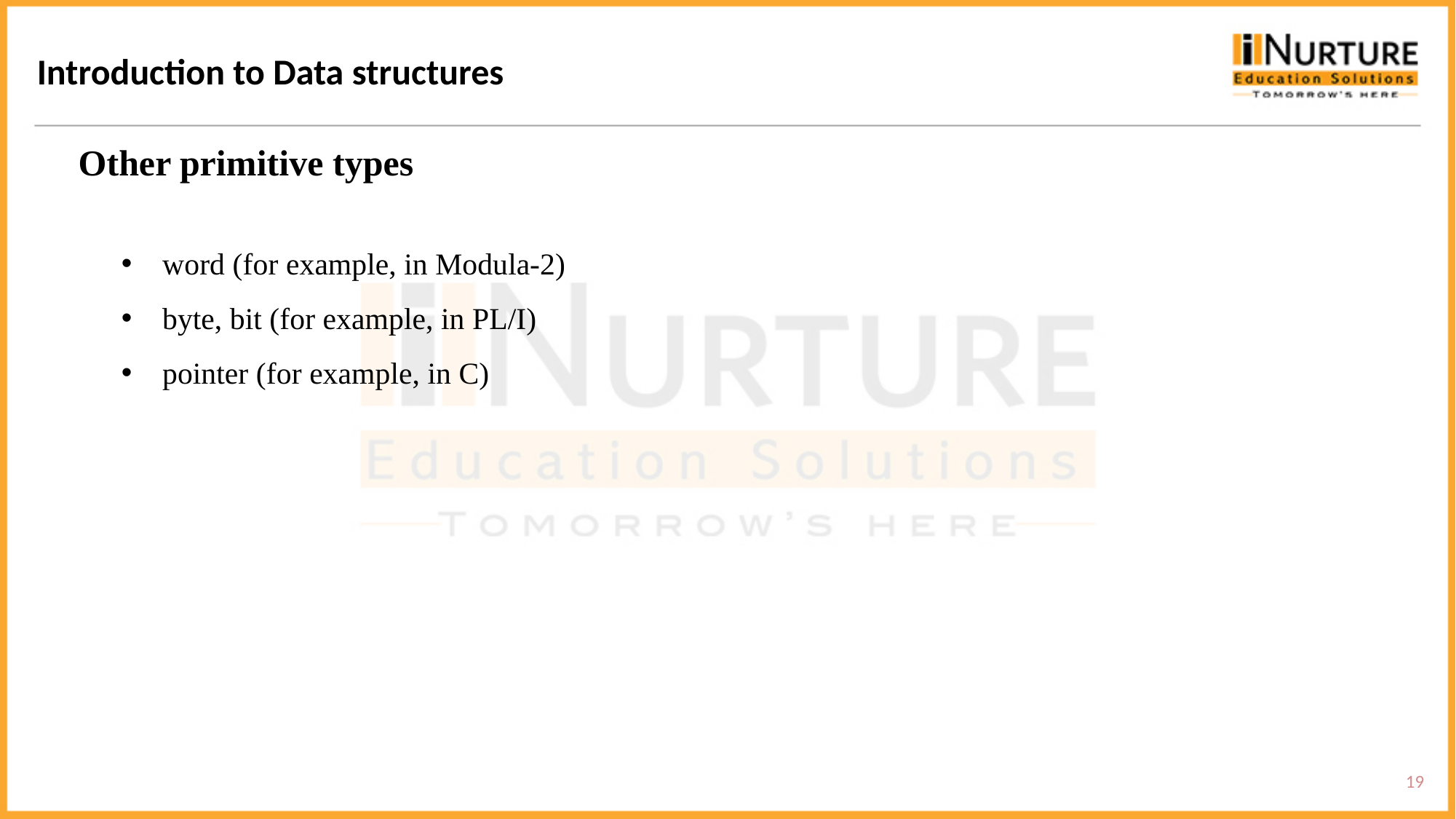

Introduction to Data structures
Other primitive types

word (for example, in Modula-2)
byte, bit (for example, in PL/I)
pointer (for example, in C)

19